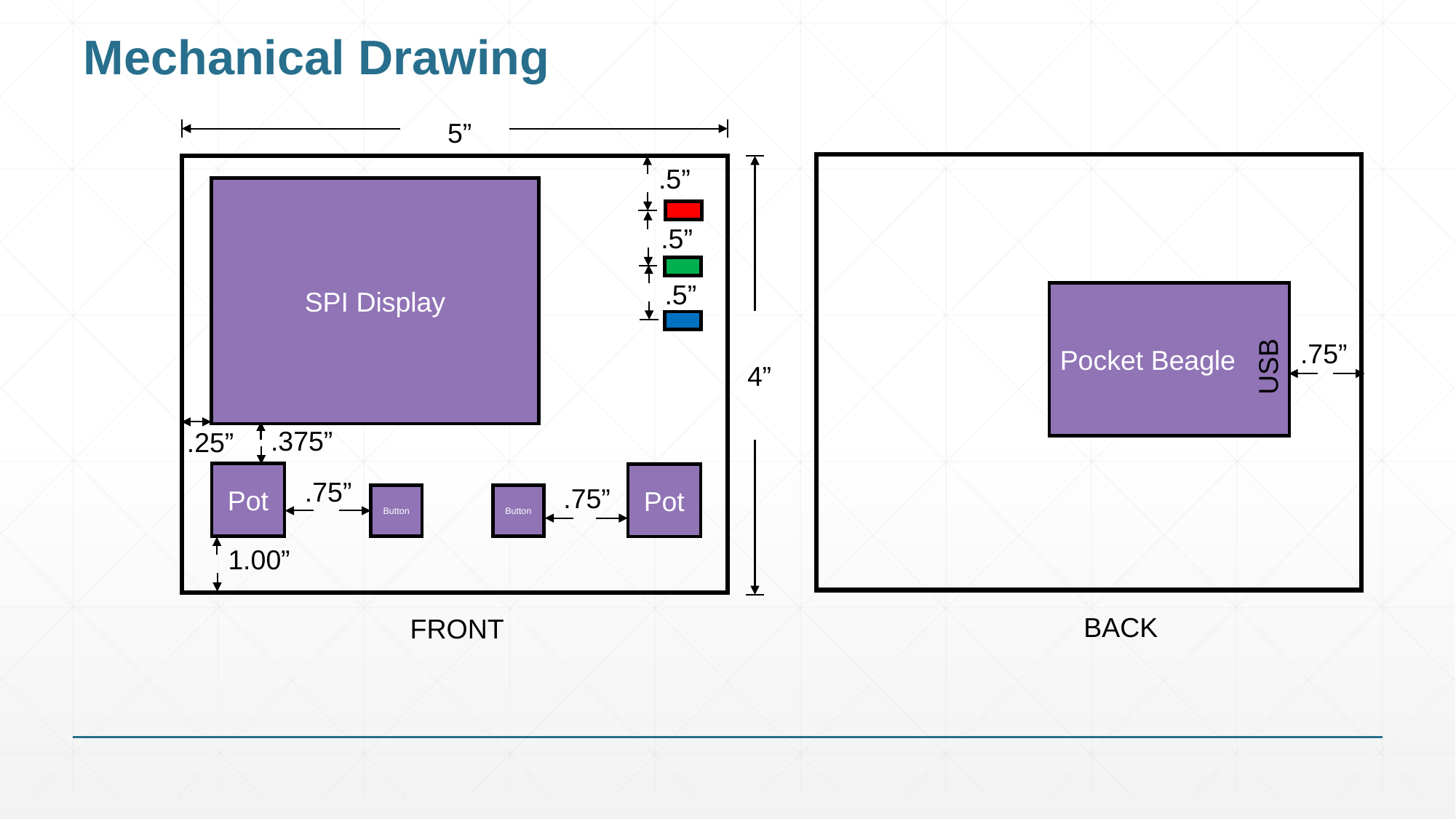

# Mechanical Drawing
5”

.5”
SPI Display

.5”

.5”
Pocket Beagle

.75”
USB
4”
.375”
.25”
Pot
Pot
.75”
.75”
Button
Button
1.00”
BACK
FRONT